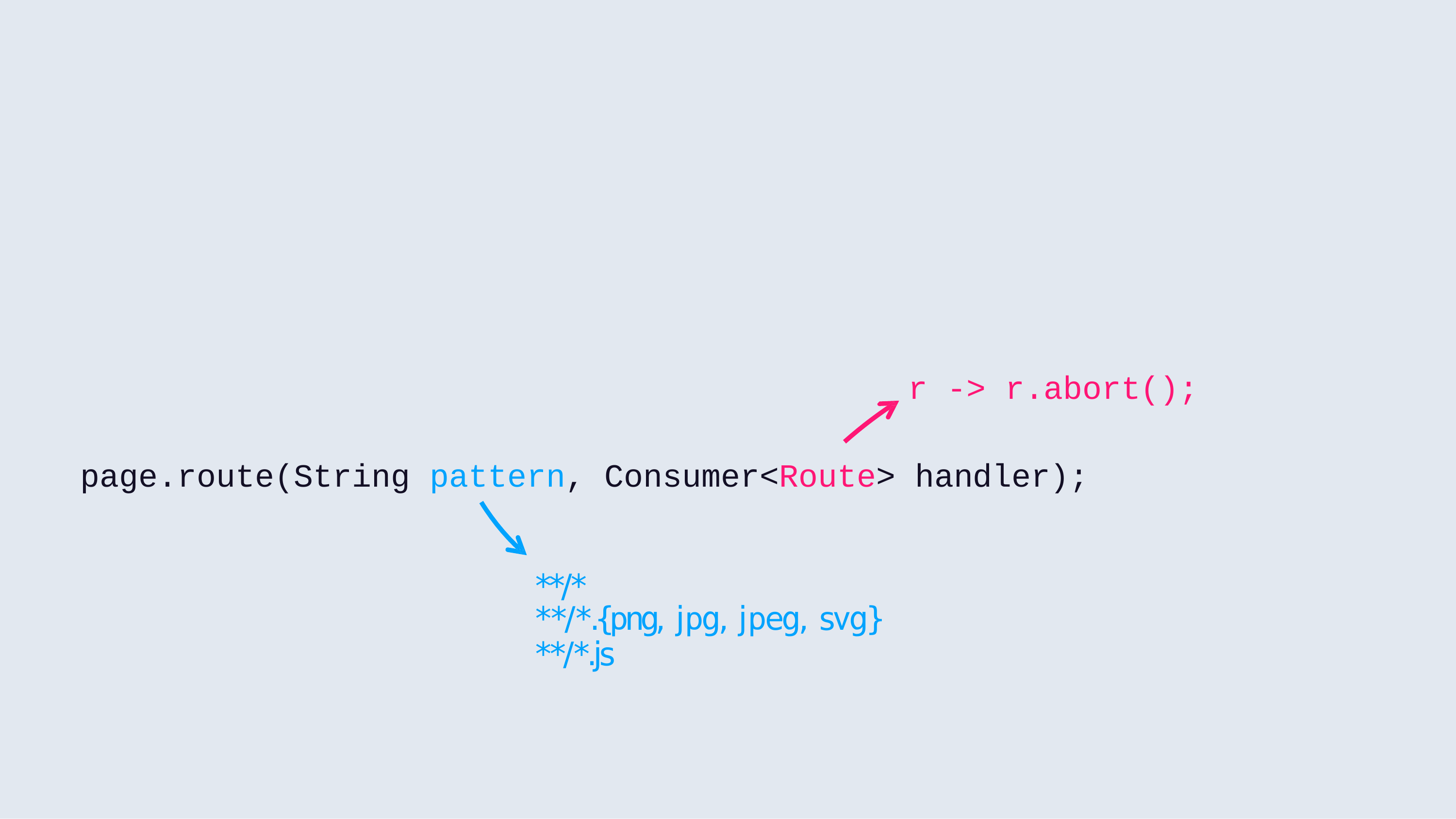

r -> r.abort();

page.route(String pattern, Consumer<Route> handler);

**/*
**/*.{png, jpg, jpeg, svg}
**/*.js

13